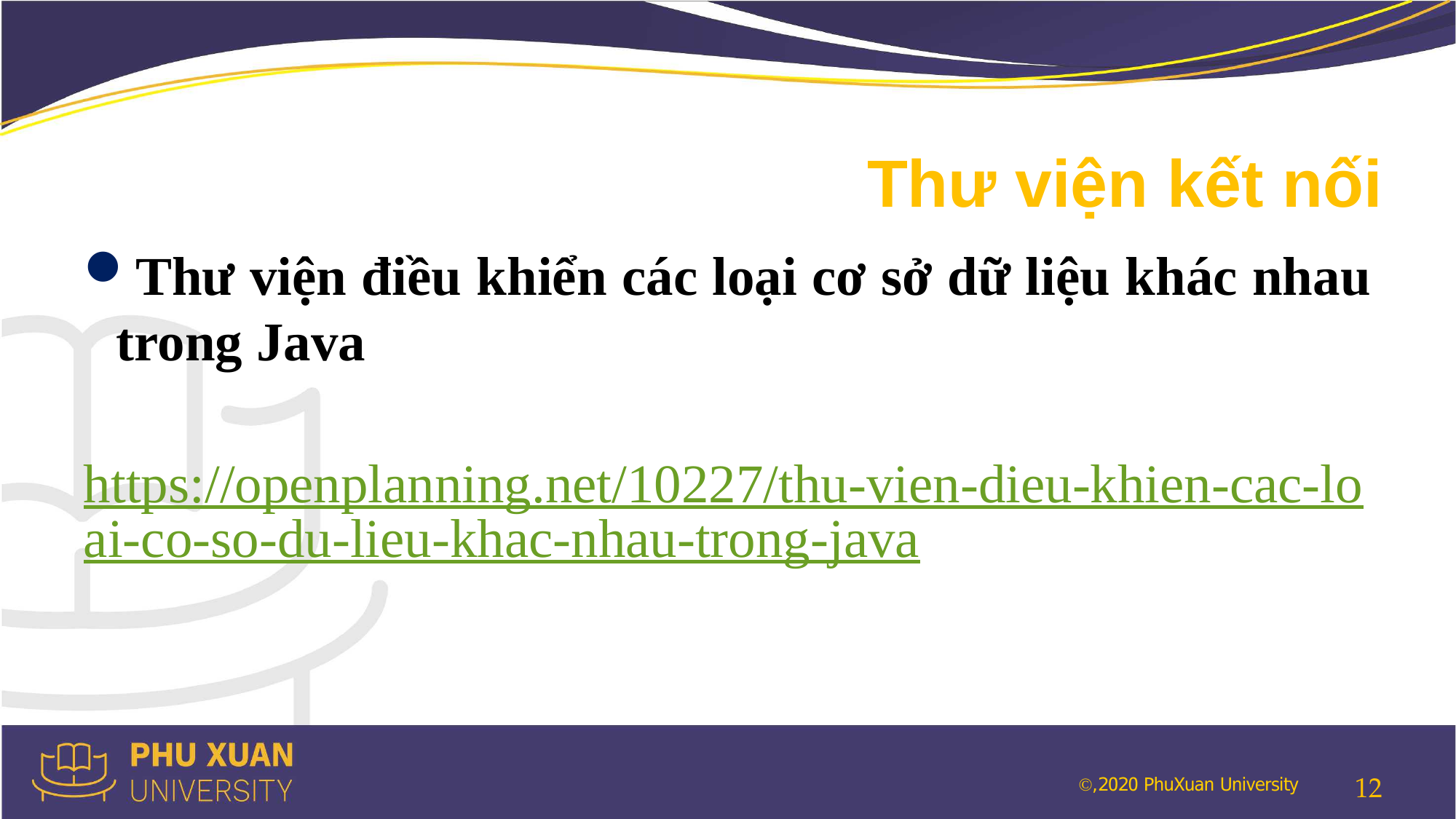

# Thư viện kết nối
Thư viện điều khiển các loại cơ sở dữ liệu khác nhau trong Java
	https://openplanning.net/10227/thu-vien-dieu-khien-cac-loai-co-so-du-lieu-khac-nhau-trong-java

12